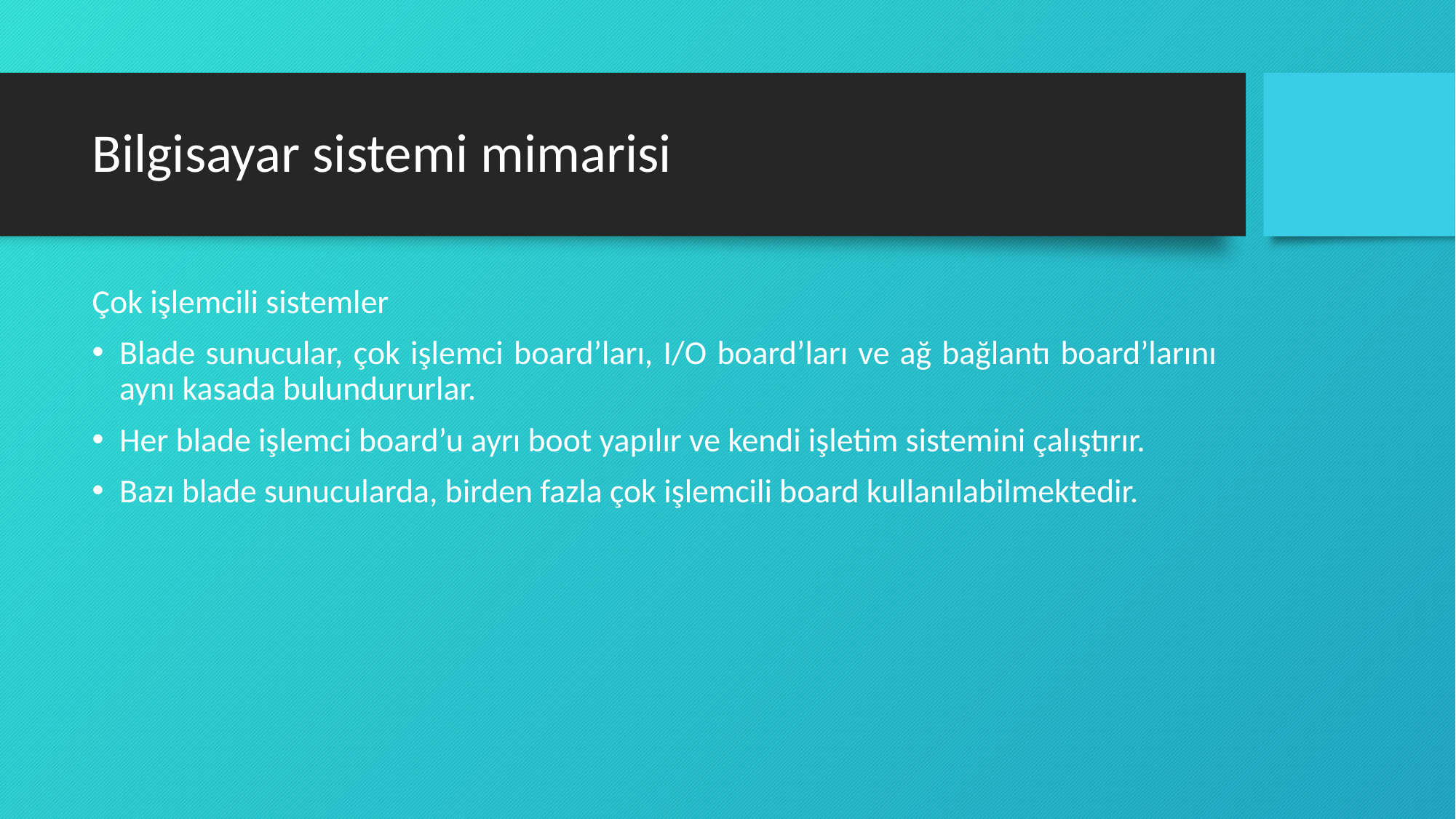

# Bilgisayar sistemi mimarisi
Çok işlemcili sistemler
Blade sunucular, çok işlemci board’ları, I/O board’ları ve ağ bağlantı board’larını aynı kasada bulundururlar.
Her blade işlemci board’u ayrı boot yapılır ve kendi işletim sistemini çalıştırır.
Bazı blade sunucularda, birden fazla çok işlemcili board kullanılabilmektedir.